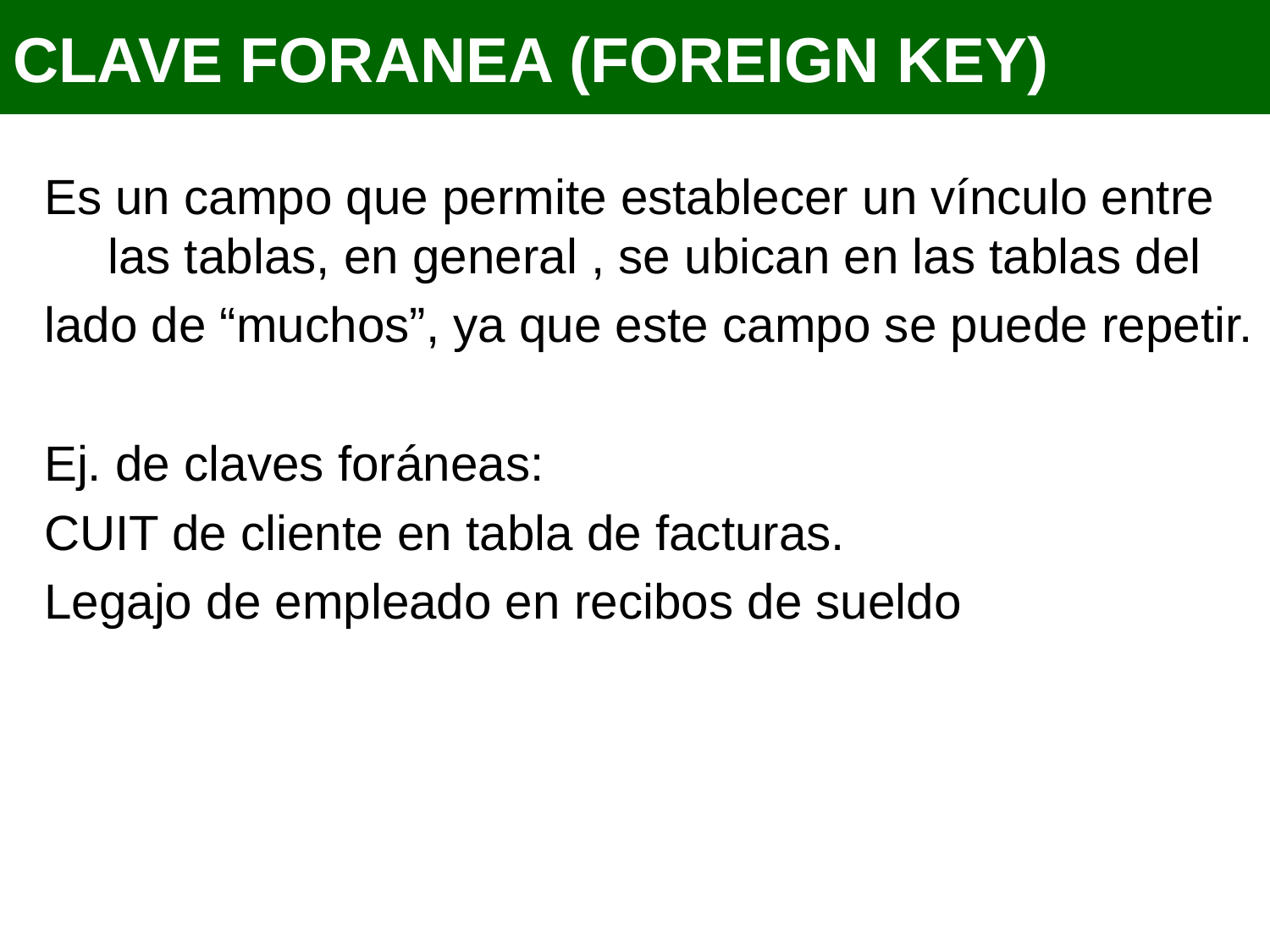

# CLAVE FORANEA (FOREIGN KEY)
Es un campo que permite establecer un vínculo entre las tablas, en general , se ubican en las tablas del
lado de “muchos”, ya que este campo se puede repetir.

Ej. de claves foráneas:
CUIT de cliente en tabla de facturas.
Legajo de empleado en recibos de sueldo